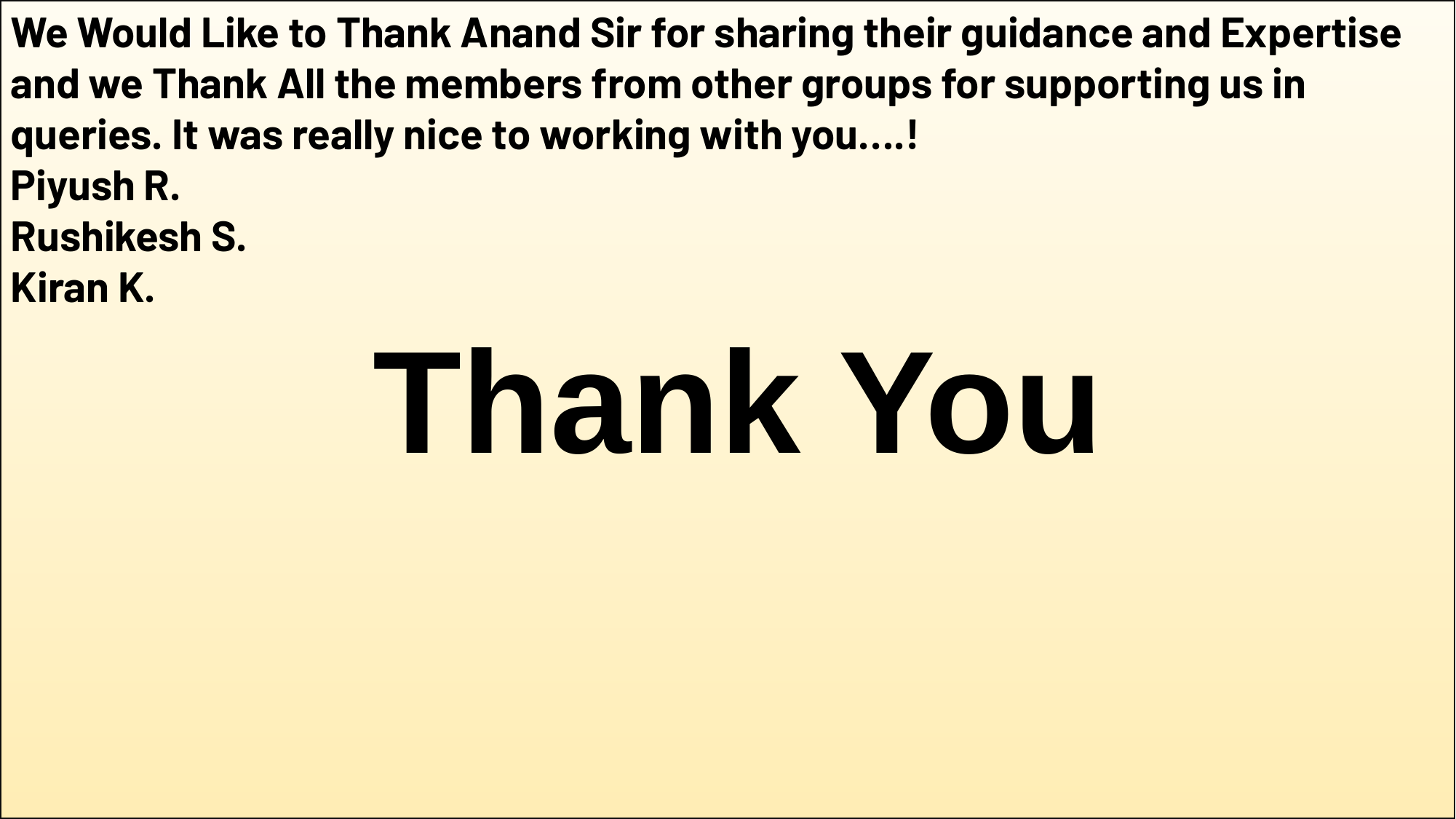

We Would Like to Thank Anand Sir for sharing their guidance and Expertise and we Thank All the members from other groups for supporting us in queries. It was really nice to working with you….!
Piyush R.
Rushikesh S.
Kiran K.

Thank You